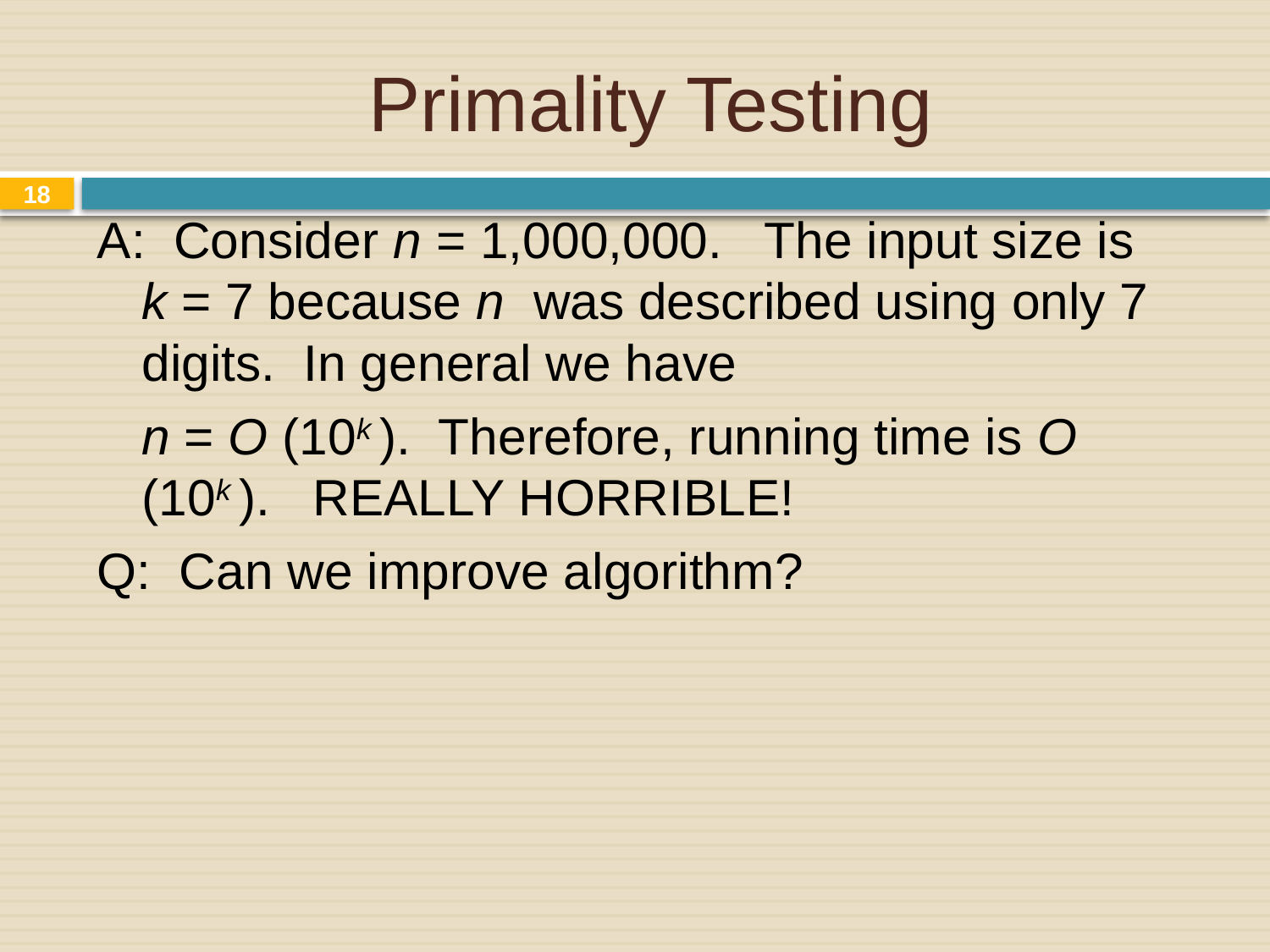

# Primality Testing
18
A:  Consider n = 1,000,000.   The input size is k = 7 because n  was described using only 7 digits.  In general we have
	n = O (10k ).  Therefore, running time is O (10k ).   REALLY HORRIBLE!
Q:  Can we improve algorithm?